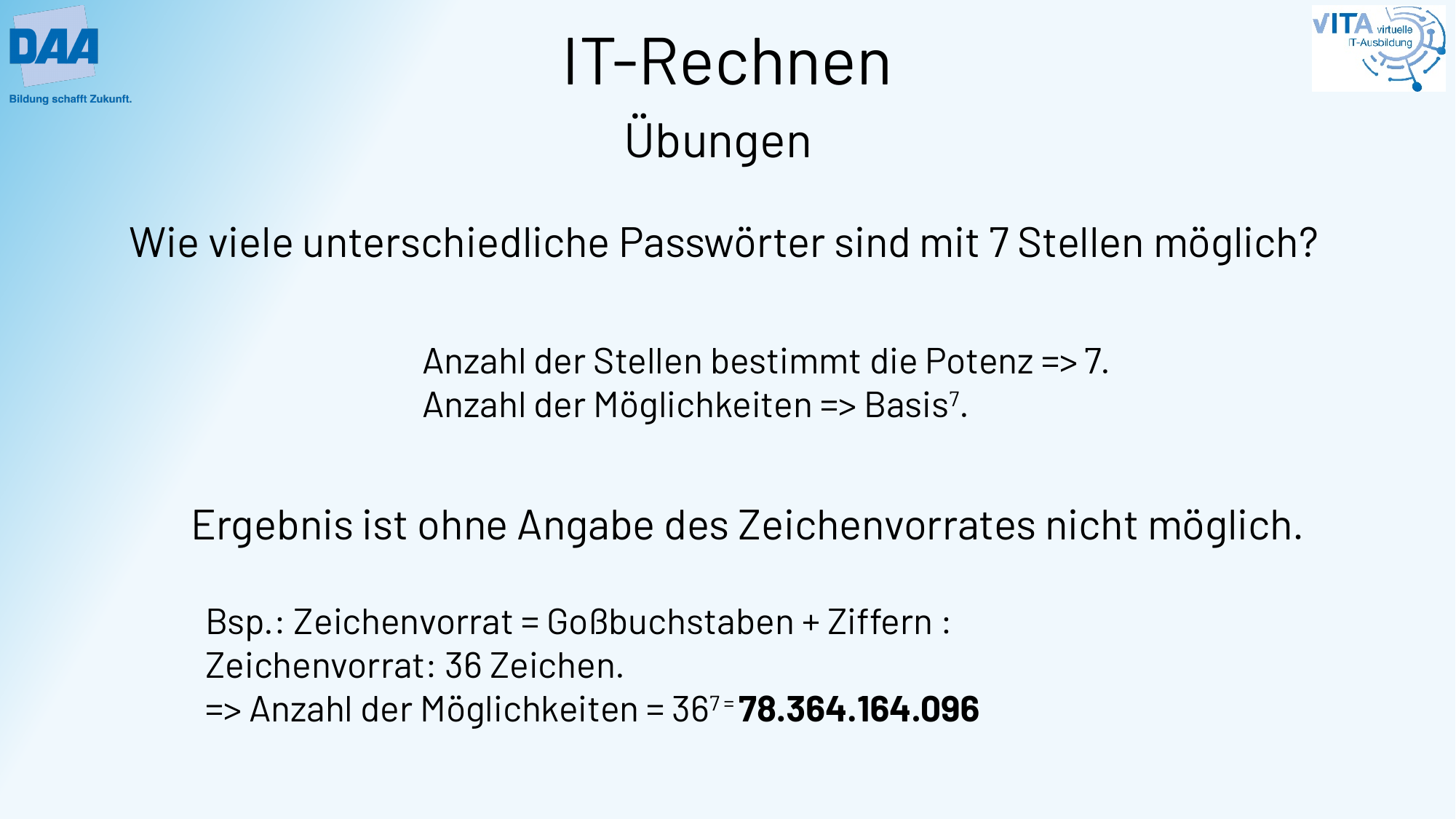

Wie viele unterschiedliche Passwörter sind mit 7 Stellen möglich?
Anzahl der Stellen bestimmt die Potenz => 7.
Anzahl der Möglichkeiten => Basis7.
Ergebnis ist ohne Angabe des Zeichenvorrates nicht möglich.
Bsp.: Zeichenvorrat = Goßbuchstaben + Ziffern :
Zeichenvorrat: 36 Zeichen.
=> Anzahl der Möglichkeiten = 367 = 78.364.164.096